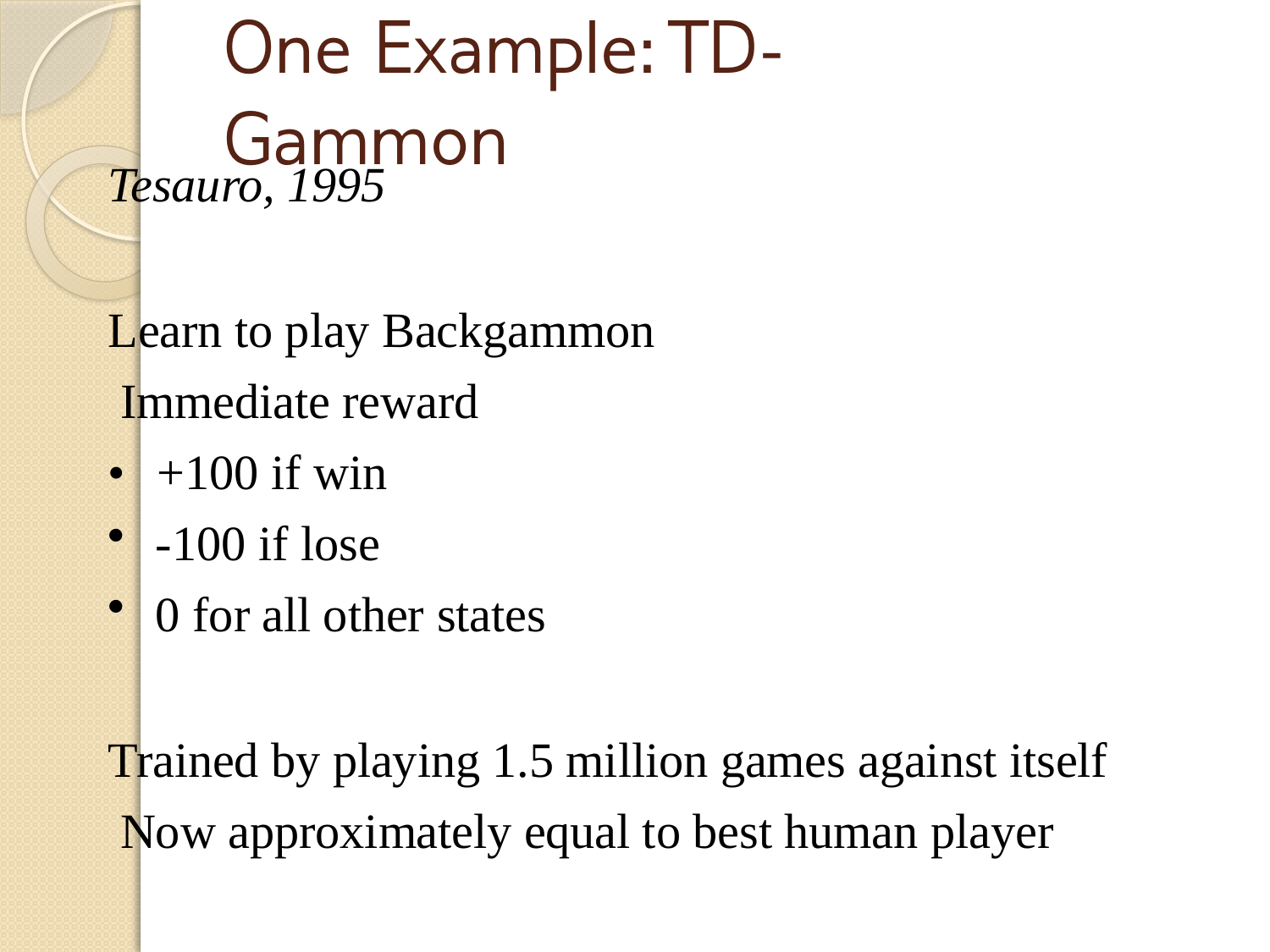

# One Example:	TD-Gammon
Tesauro, 1995

Learn to play Backgammon  Immediate reward
•	+100 if win
-100 if lose
0 for all other states

Trained by playing 1.5 million games against itself  Now approximately equal to best human player